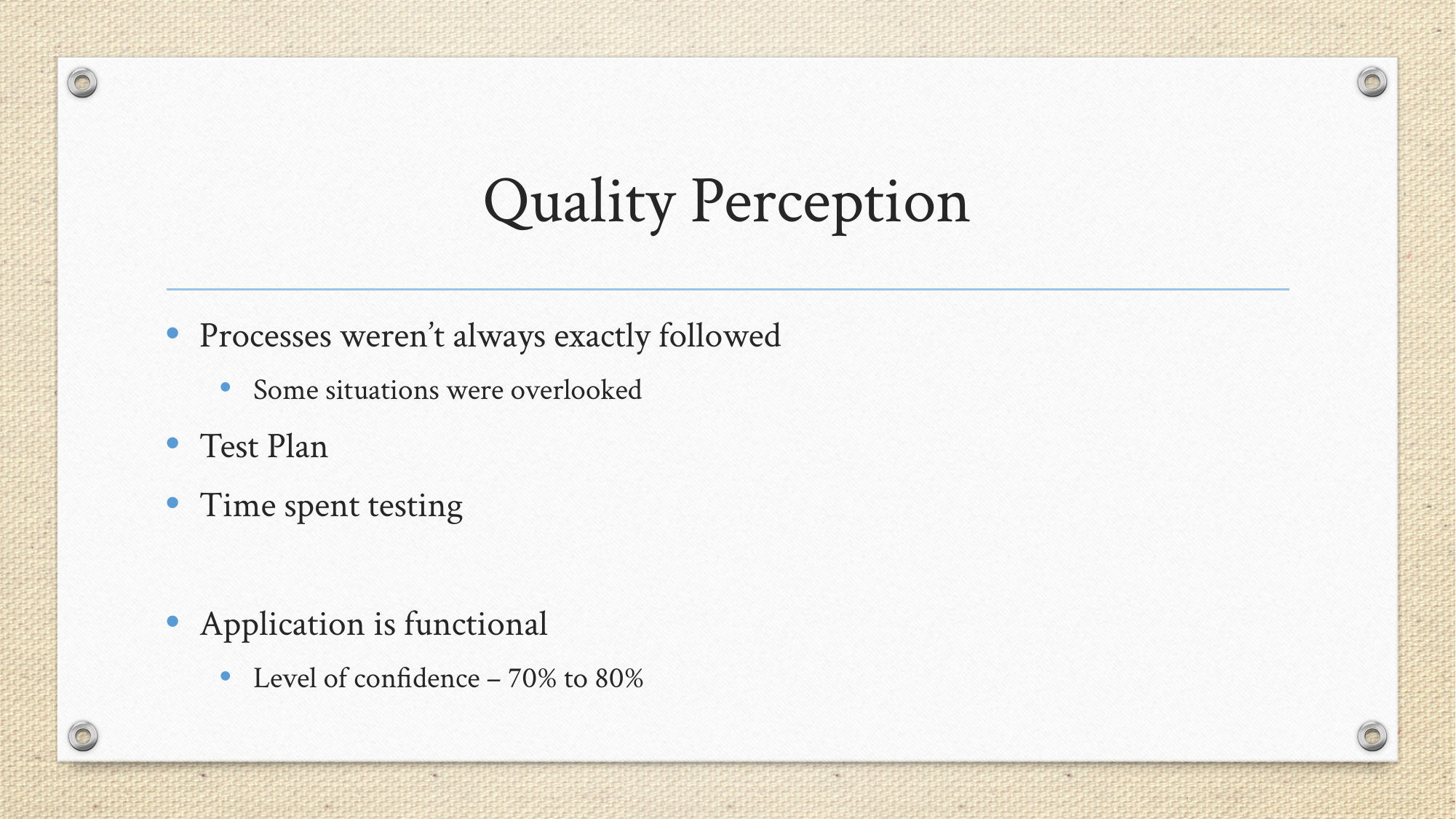

# Quality Perception
Processes weren’t always exactly followed
Some situations were overlooked
Test Plan
Time spent testing

Application is functional
Level of confidence – 70% to 80%